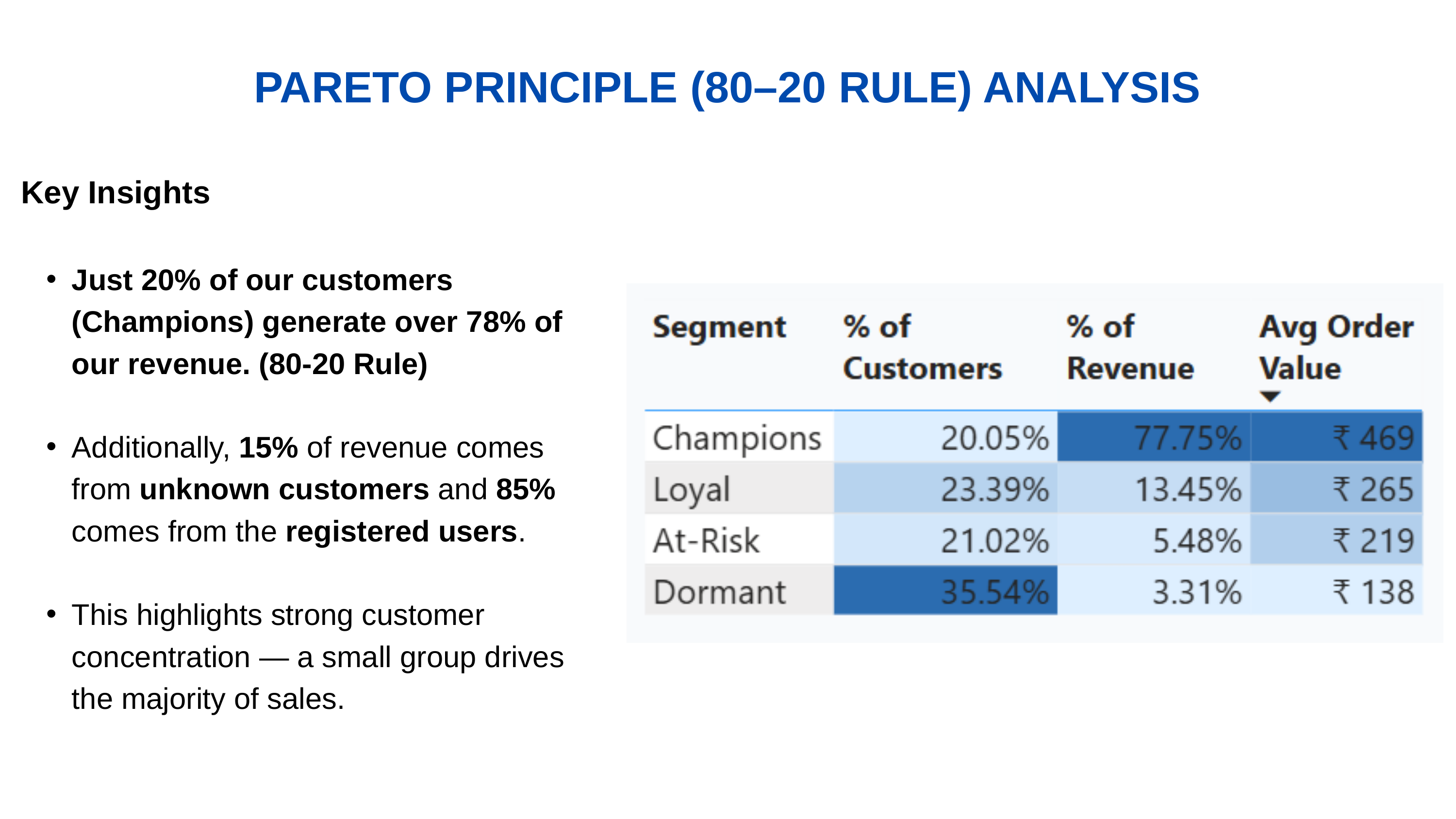

PARETO PRINCIPLE (80–20 RULE) ANALYSIS
Key Insights

Just 20% of our customers (Champions) generate over 78% of our revenue. (80-20 Rule)

Additionally, 15% of revenue comes from unknown customers and 85% comes from the registered users.

This highlights strong customer concentration — a small group drives the majority of sales.